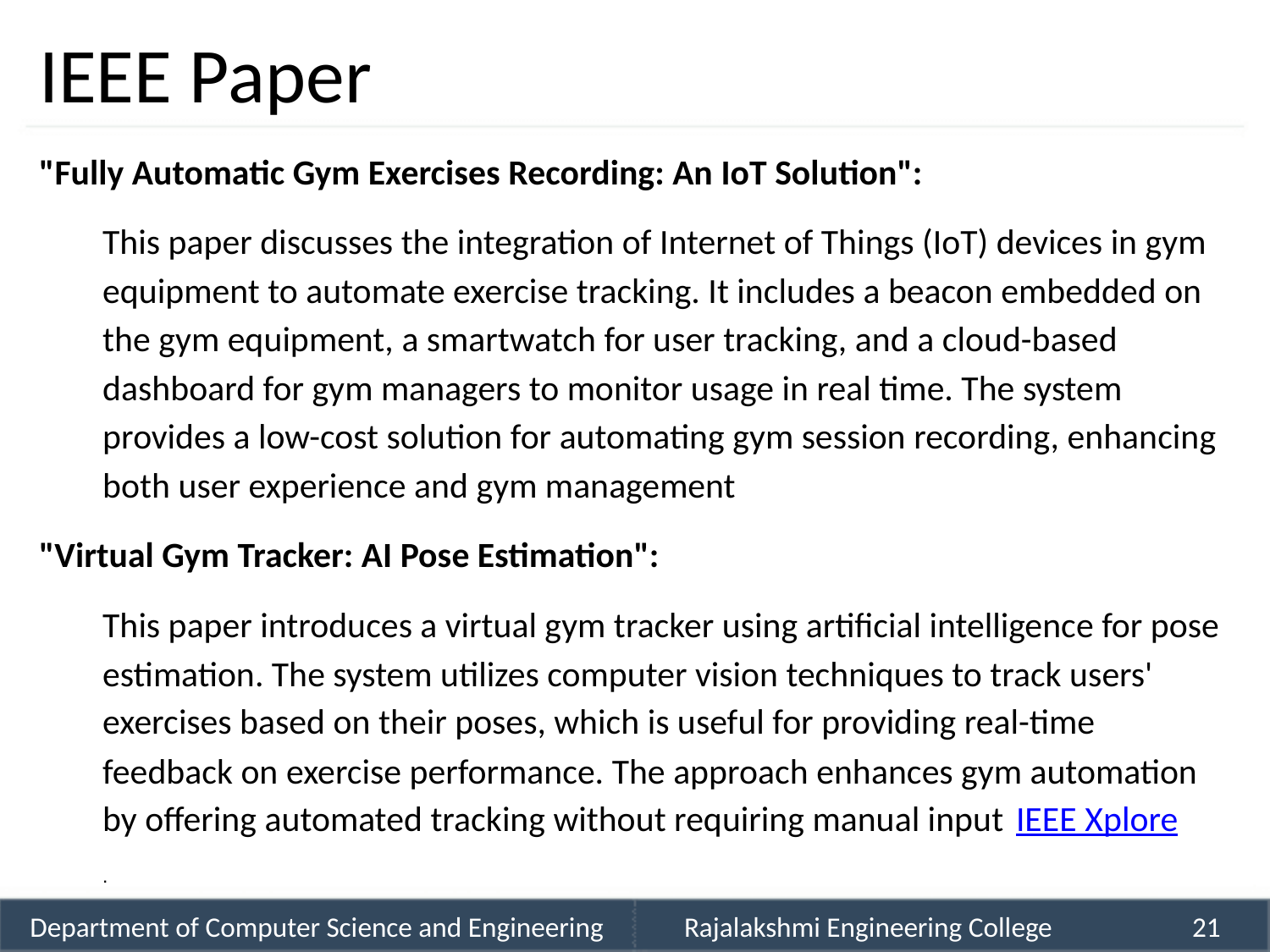

IEEE Paper
"Fully Automatic Gym Exercises Recording: An IoT Solution":
This paper discusses the integration of Internet of Things (IoT) devices in gym
equipment to automate exercise tracking. It includes a beacon embedded on
the gym equipment, a smartwatch for user tracking, and a cloud-based
dashboard for gym managers to monitor usage in real time. The system
provides a low-cost solution for automating gym session recording, enhancing
both user experience and gym management
"Virtual Gym Tracker: AI Pose Estimation":
This paper introduces a virtual gym tracker using artificial intelligence for pose
estimation. The system utilizes computer vision techniques to track users'
exercises based on their poses, which is useful for providing real-time
feedback on exercise performance. The approach enhances gym automation
by offering automated tracking without requiring manual input IEEE Xplore
.
Department of Computer Science and Engineering
Rajalakshmi Engineering College
21